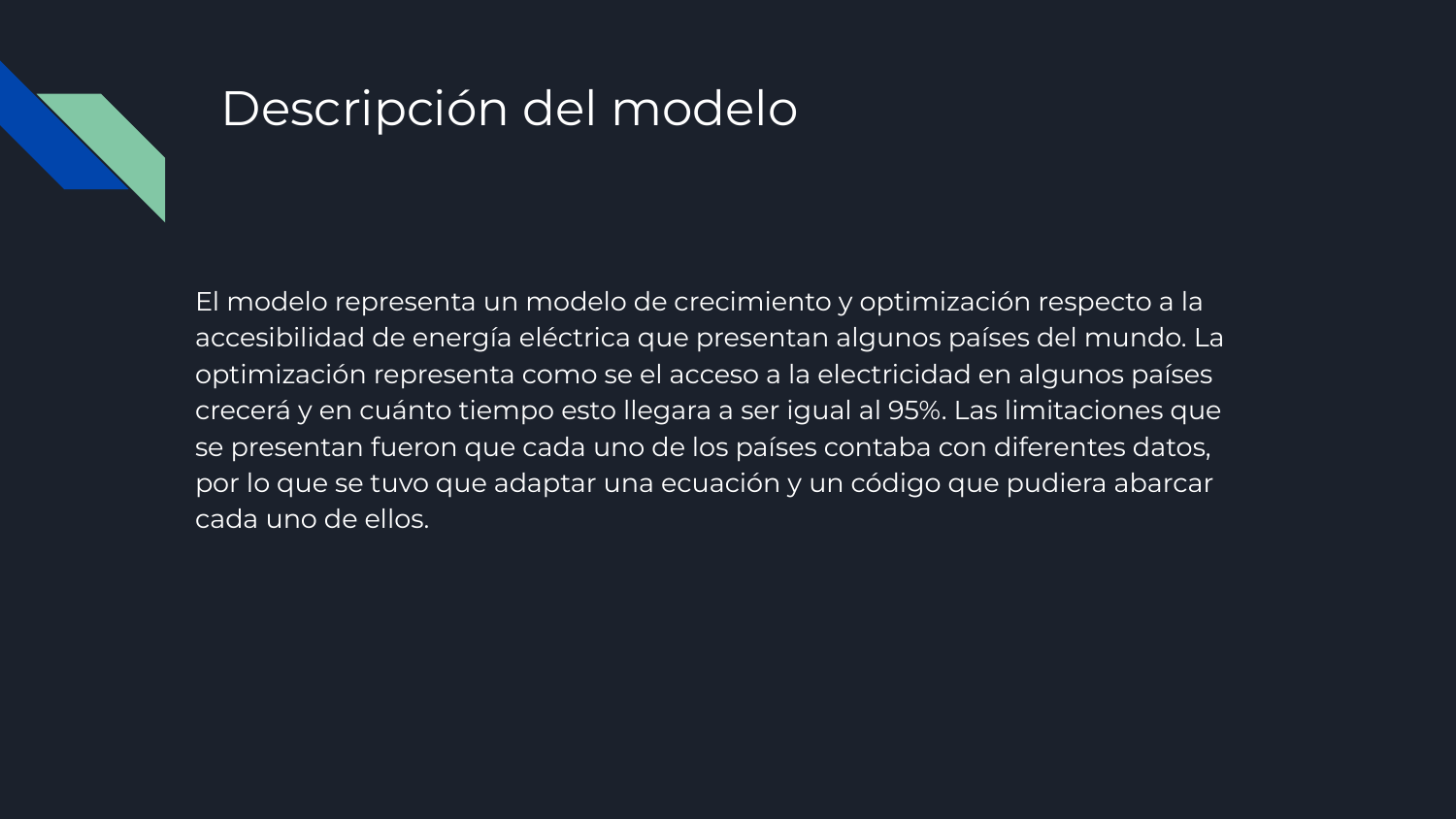

# Descripción del modelo
El modelo representa un modelo de crecimiento y optimización respecto a la accesibilidad de energía eléctrica que presentan algunos países del mundo. La optimización representa como se el acceso a la electricidad en algunos países crecerá y en cuánto tiempo esto llegara a ser igual al 95%. Las limitaciones que se presentan fueron que cada uno de los países contaba con diferentes datos, por lo que se tuvo que adaptar una ecuación y un código que pudiera abarcar cada uno de ellos.